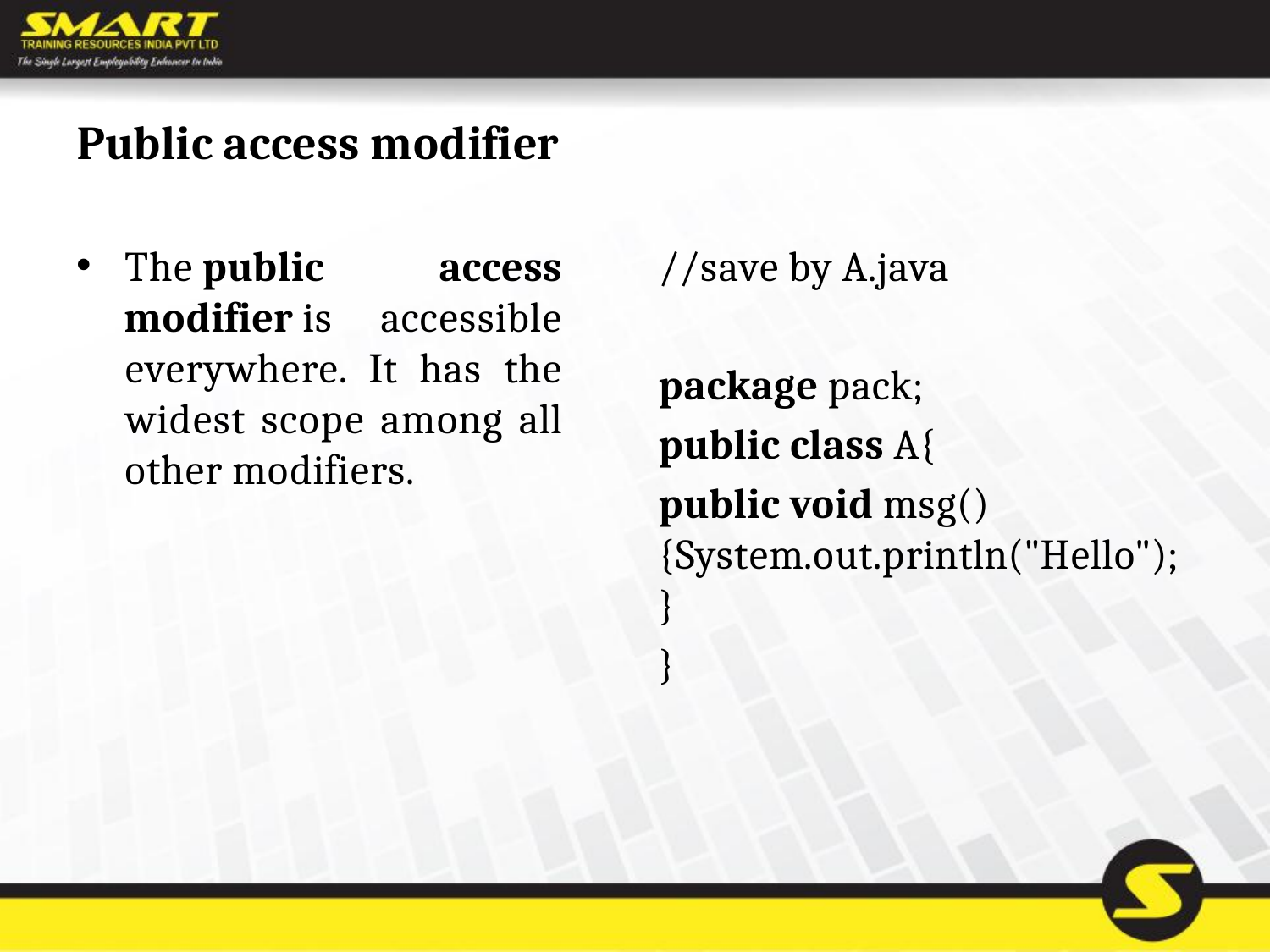

# Public access modifier
The public access modifier is accessible everywhere. It has the widest scope among all other modifiers.
//save by A.java

package pack;
public class A{
public void msg(){System.out.println("Hello");}
}